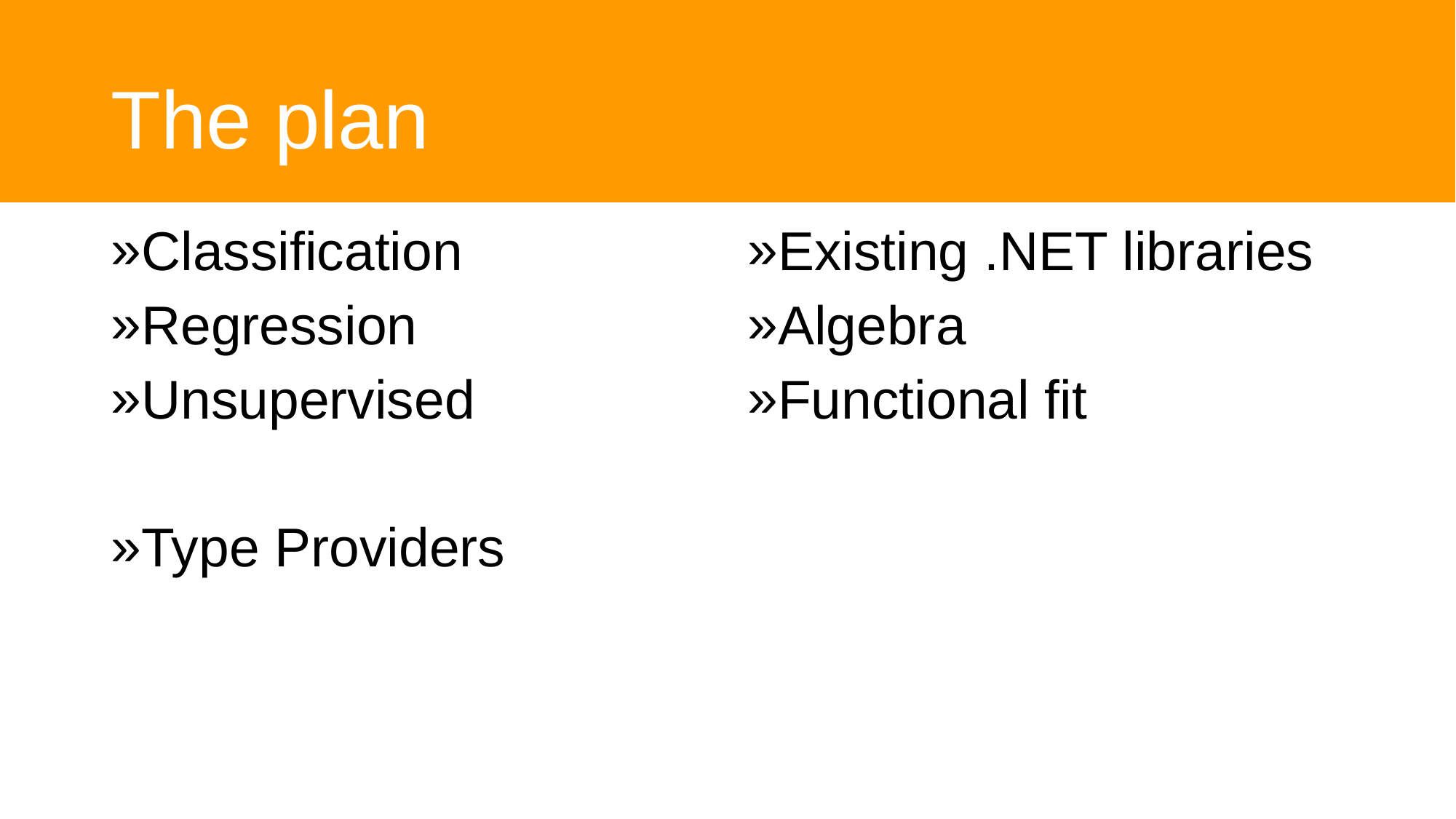

# The plan
Classification
Regression
Unsupervised

Type Providers

Existing .NET libraries
Algebra
Functional fit